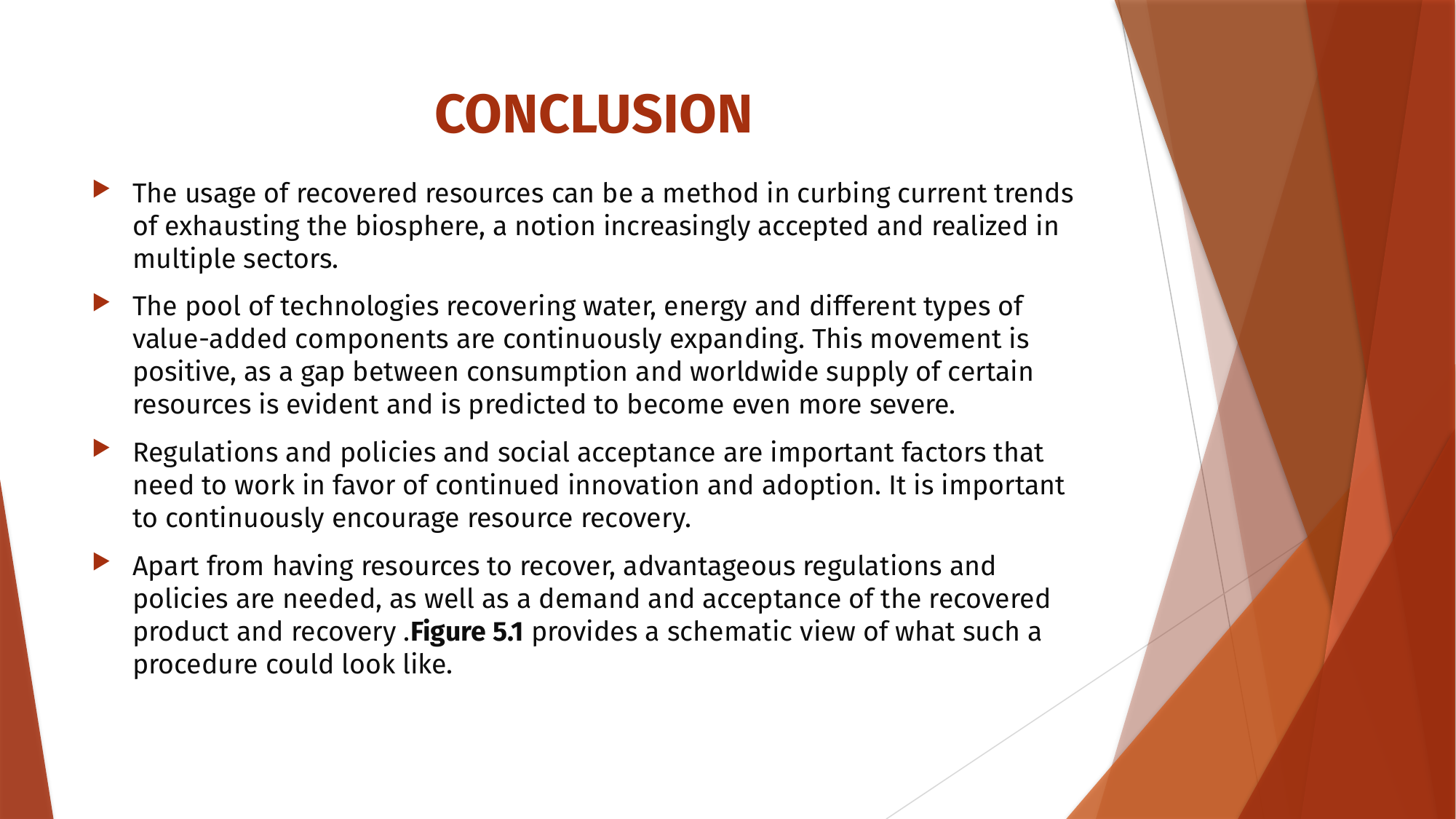

# CONCLUSION
The usage of recovered resources can be a method in curbing current trends of exhausting the biosphere, a notion increasingly accepted and realized in multiple sectors.
The pool of technologies recovering water, energy and different types of value-added components are continuously expanding. This movement is positive, as a gap between consumption and worldwide supply of certain resources is evident and is predicted to become even more severe.
Regulations and policies and social acceptance are important factors that need to work in favor of continued innovation and adoption. It is important to continuously encourage resource recovery.
Apart from having resources to recover, advantageous regulations and policies are needed, as well as a demand and acceptance of the recovered product and recovery .Figure 5.1 provides a schematic view of what such a procedure could look like.